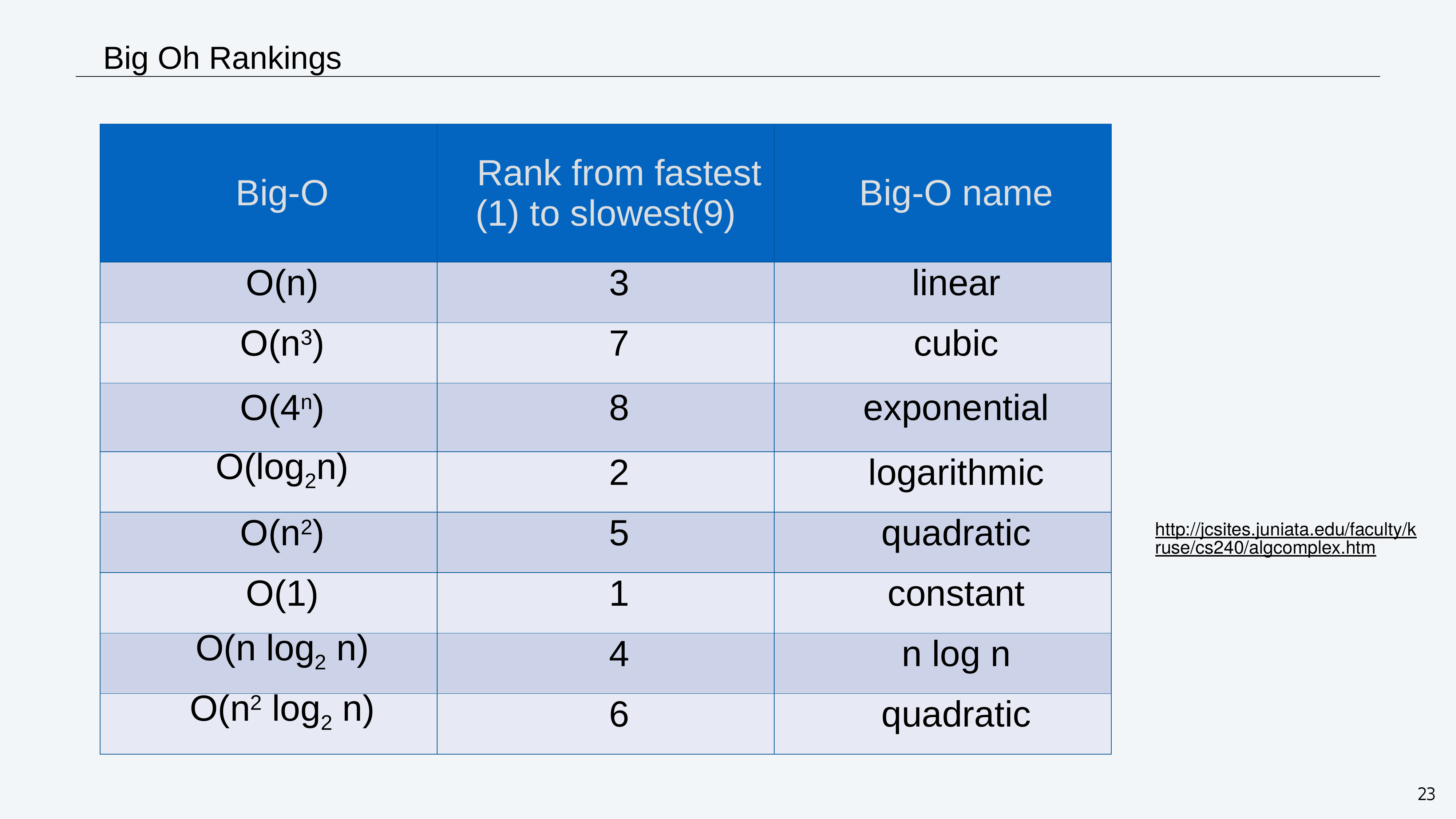

CS111 - Trees-Centeno
# Big Oh Rankings
| Big-O | Rank from fastest (1) to slowest(9) | Big-O name |
| --- | --- | --- |
| O(n) | 3 | linear |
| O(n3) | 7 | cubic |
| O(4n) | 8 | exponential |
| O(log2n) | 2 | logarithmic |
| O(n2) | 5 | quadratic |
| O(1) | 1 | constant |
| O(n log2 n) | 4 | n log n |
| O(n2 log2 n) | 6 | quadratic |
http://jcsites.juniata.edu/faculty/kruse/cs240/algcomplex.htm
23